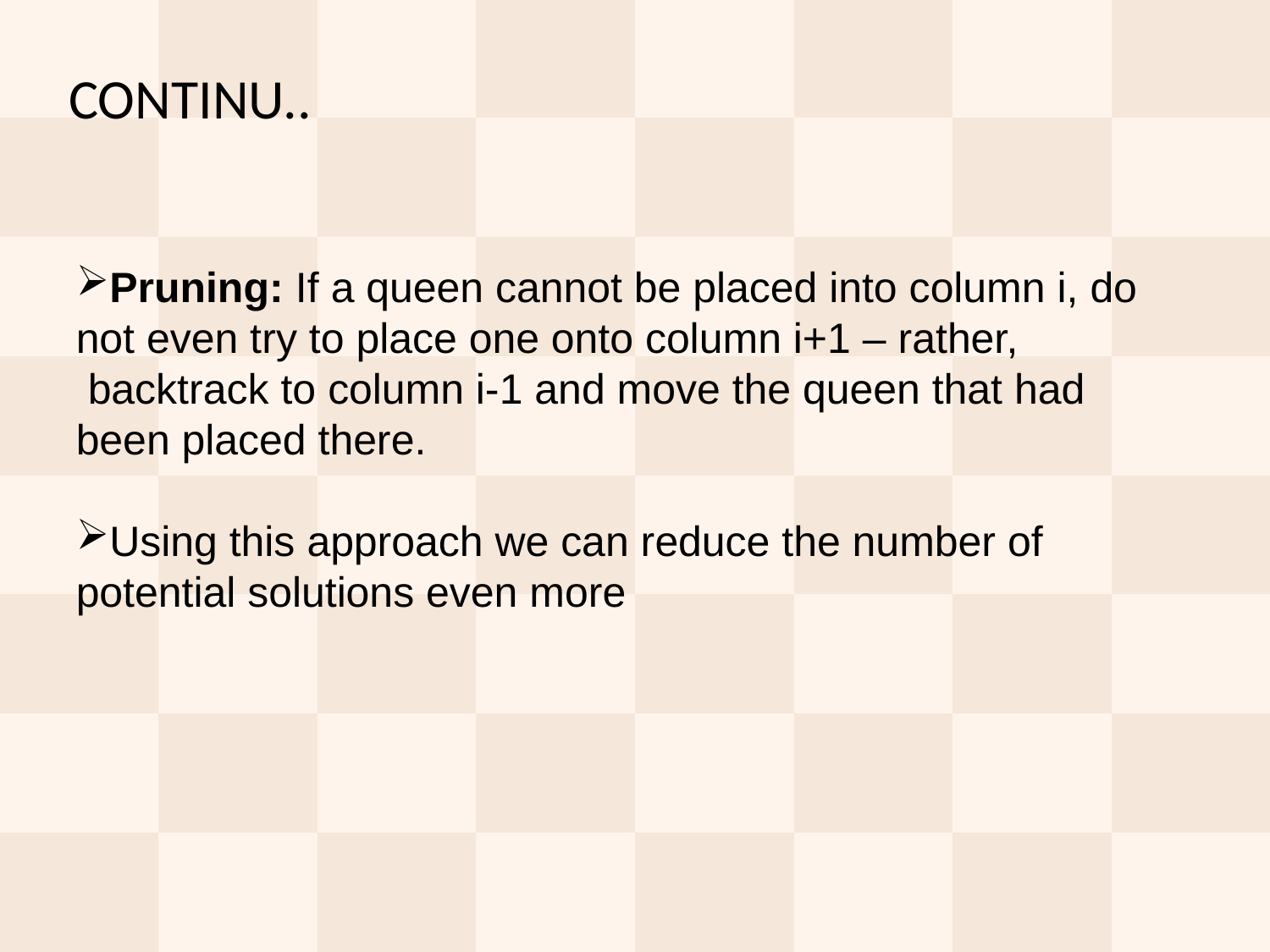

# CONTINU..
Pruning: If a queen cannot be placed into column i, do not even try to place one onto column i+1 – rather,
 backtrack to column i-1 and move the queen that had been placed there.

Using this approach we can reduce the number of potential solutions even more